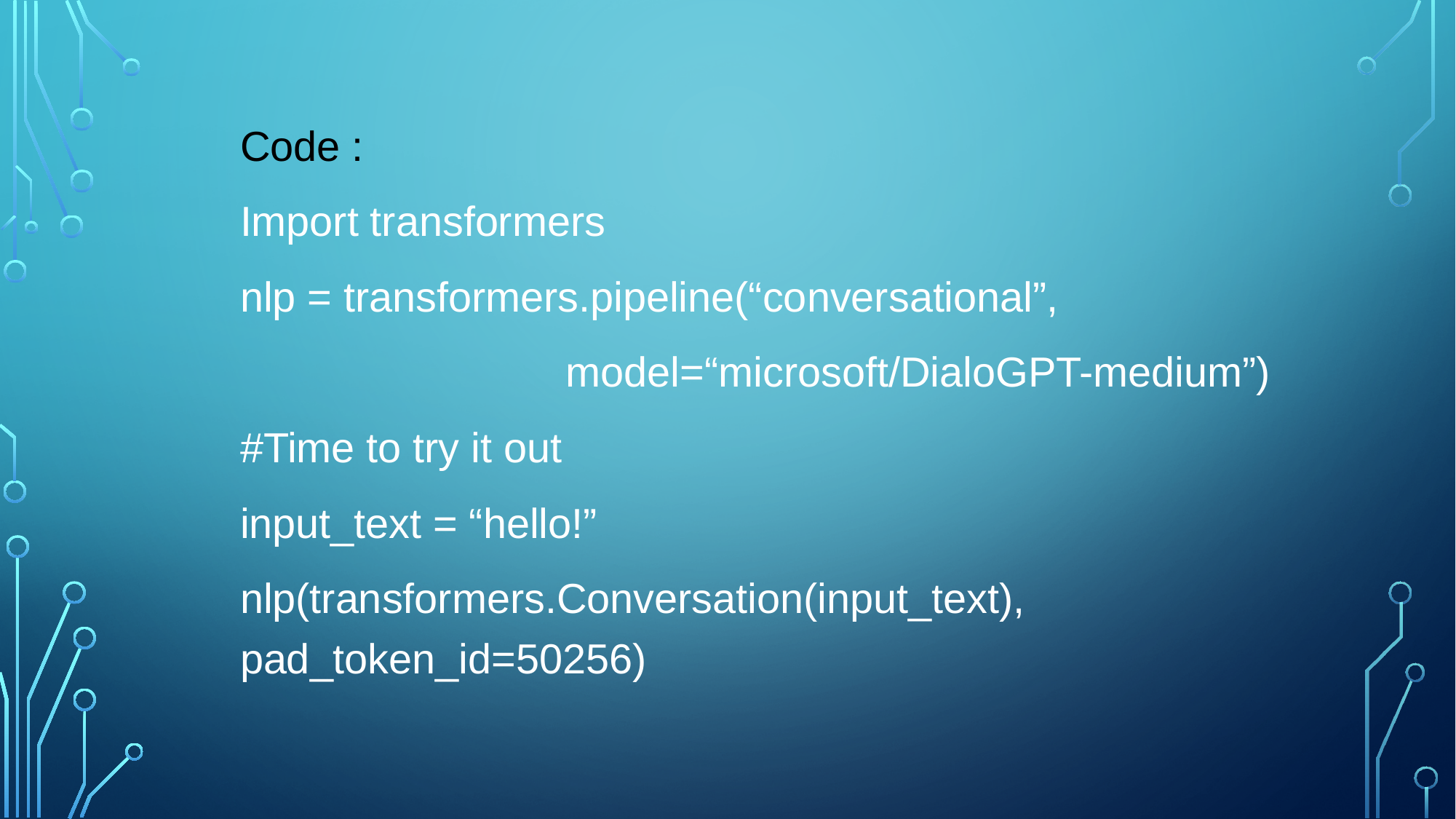

#
Code :
Import transformers
nlp = transformers.pipeline(“conversational”,
                            model=“microsoft/DialoGPT-medium”)
#Time to try it out
input_text = “hello!”
nlp(transformers.Conversation(input_text), pad_token_id=50256)